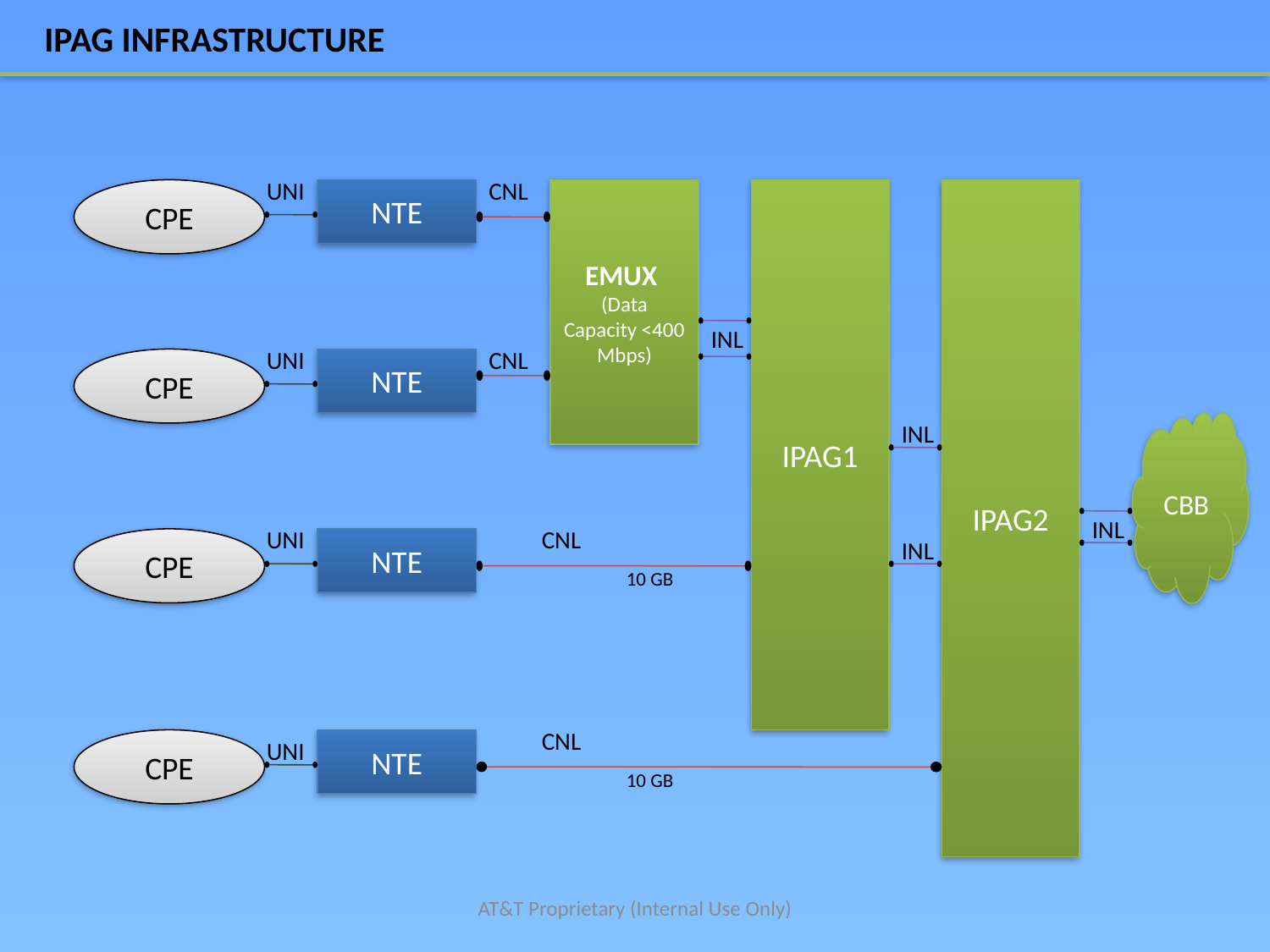

IPAG INFRASTRUCTURE
UNI
CNL
CPE
NTE
EMUX
(Data Capacity <400 Mbps)
IPAG1
IPAG2

INL

CNL
UNI
CPE
NTE

INL
CBB

INL

UNI
CNL
INL
CPE
NTE

10 GB

CNL
UNI
CPE
NTE

10 GB

AT&T Proprietary (Internal Use Only)